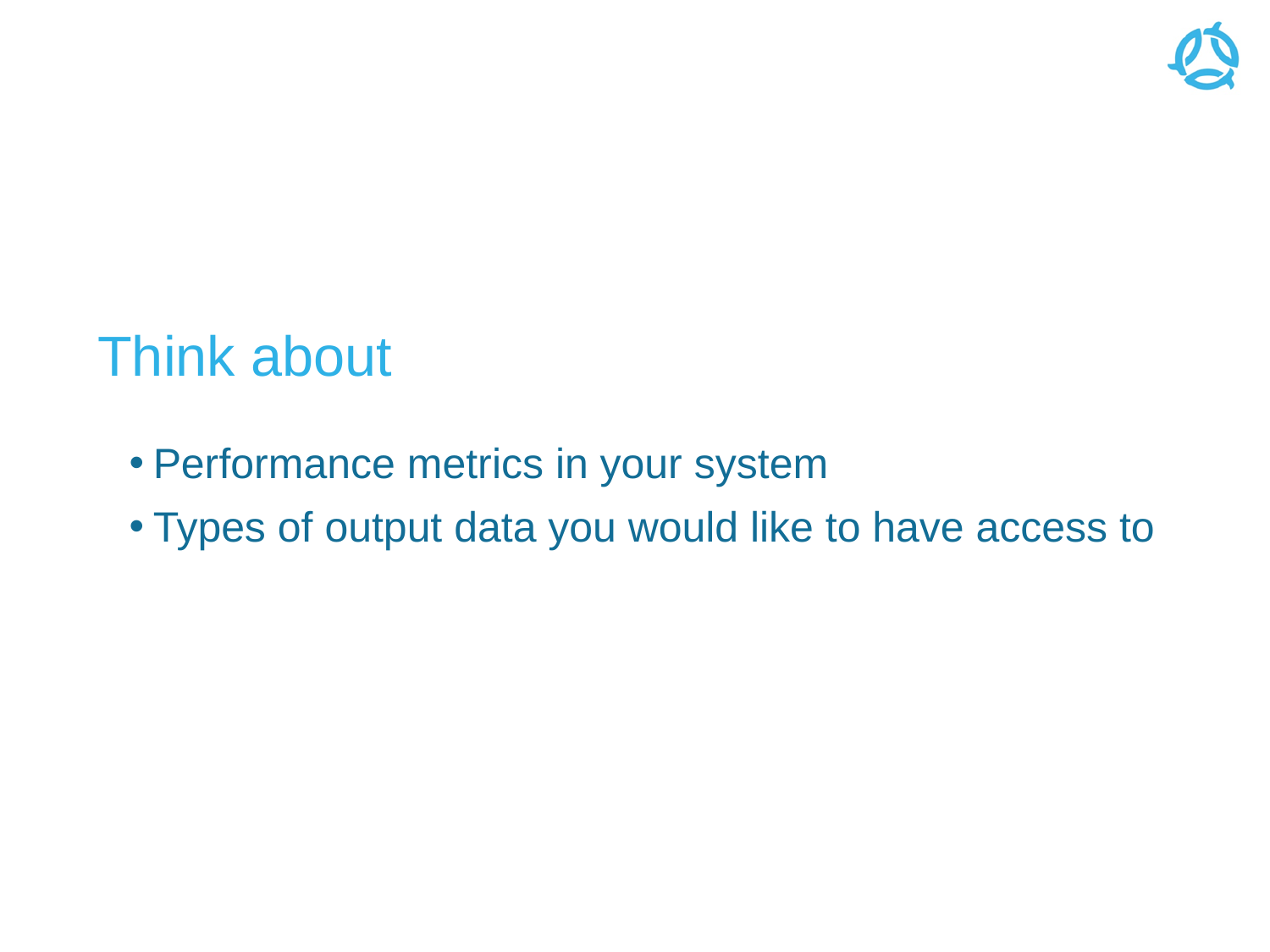

# Think about
Performance metrics in your system
Types of output data you would like to have access to